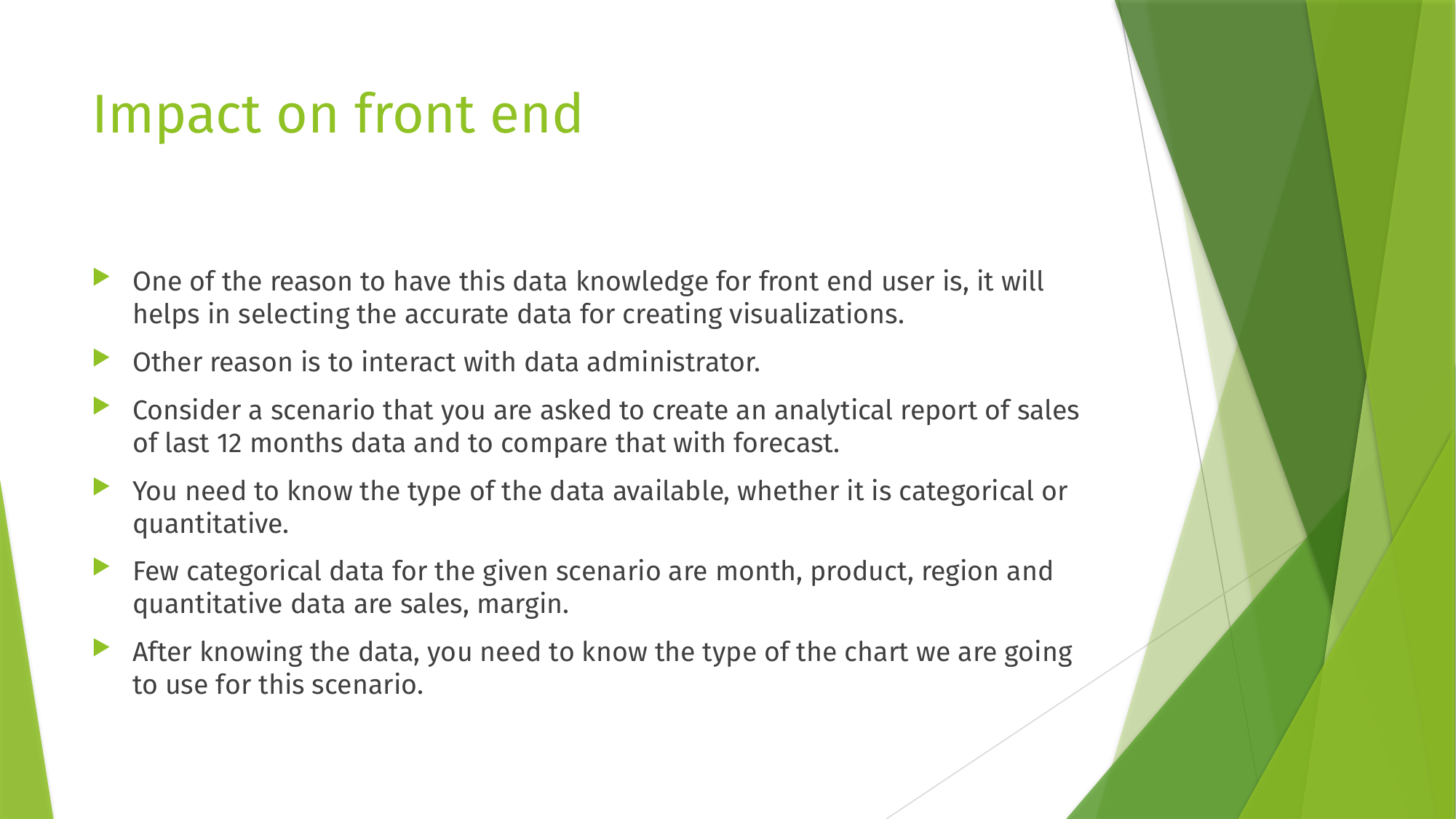

# Impact on front end
One of the reason to have this data knowledge for front end user is, it will helps in selecting the accurate data for creating visualizations.
Other reason is to interact with data administrator.
Consider a scenario that you are asked to create an analytical report of sales of last 12 months data and to compare that with forecast.
You need to know the type of the data available, whether it is categorical or quantitative.
Few categorical data for the given scenario are month, product, region and quantitative data are sales, margin.
After knowing the data, you need to know the type of the chart we are going to use for this scenario.